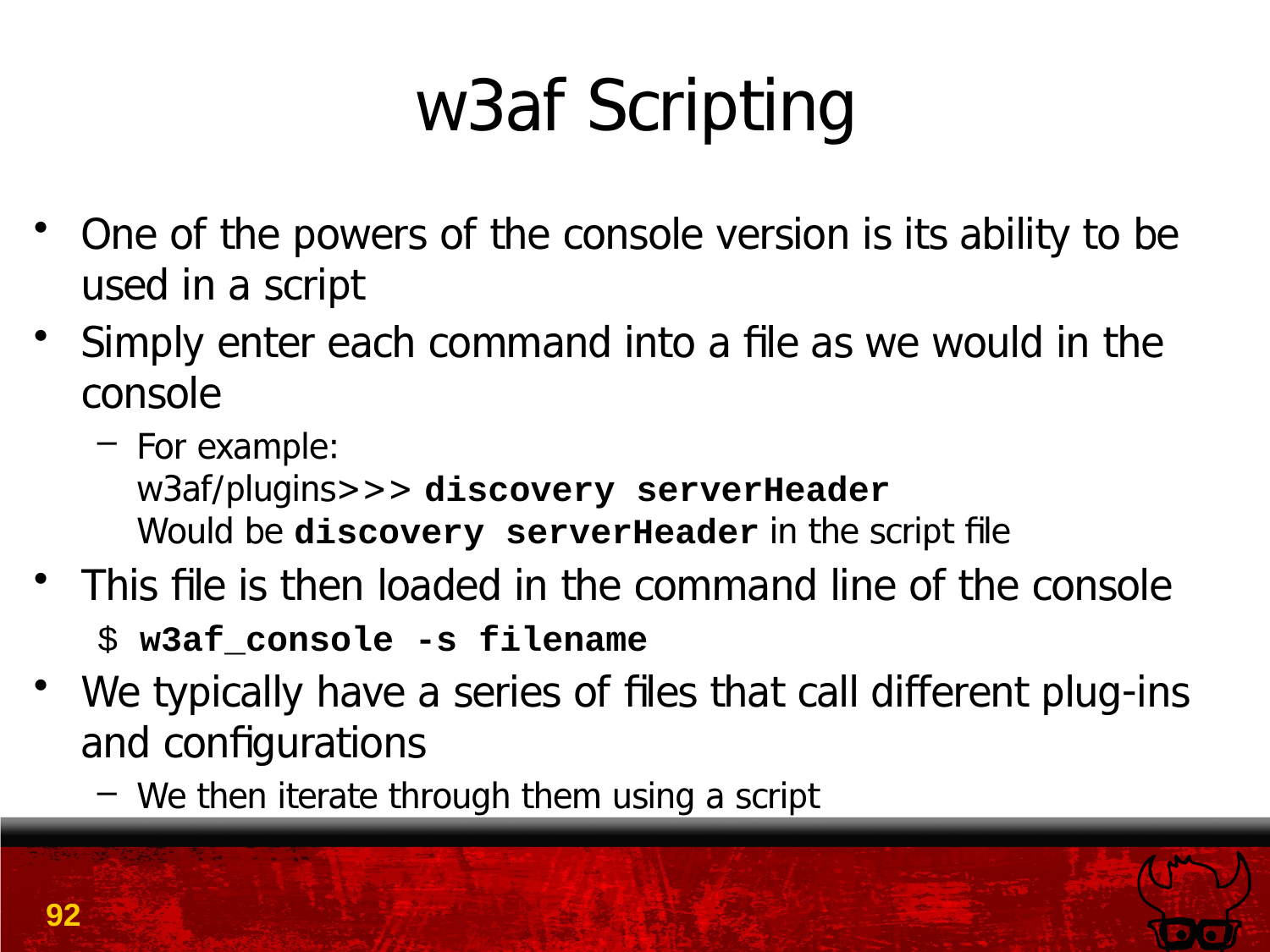

# w3af Scripting
One of the powers of the console version is its ability to be used in a script
Simply enter each command into a file as we would in the console
For example:
w3af/plugins>>> discovery serverHeader
Would be discovery serverHeader in the script file
This file is then loaded in the command line of the console
$ w3af_console -s filename
We typically have a series of files that call different plug-ins and configurations
We then iterate through them using a script